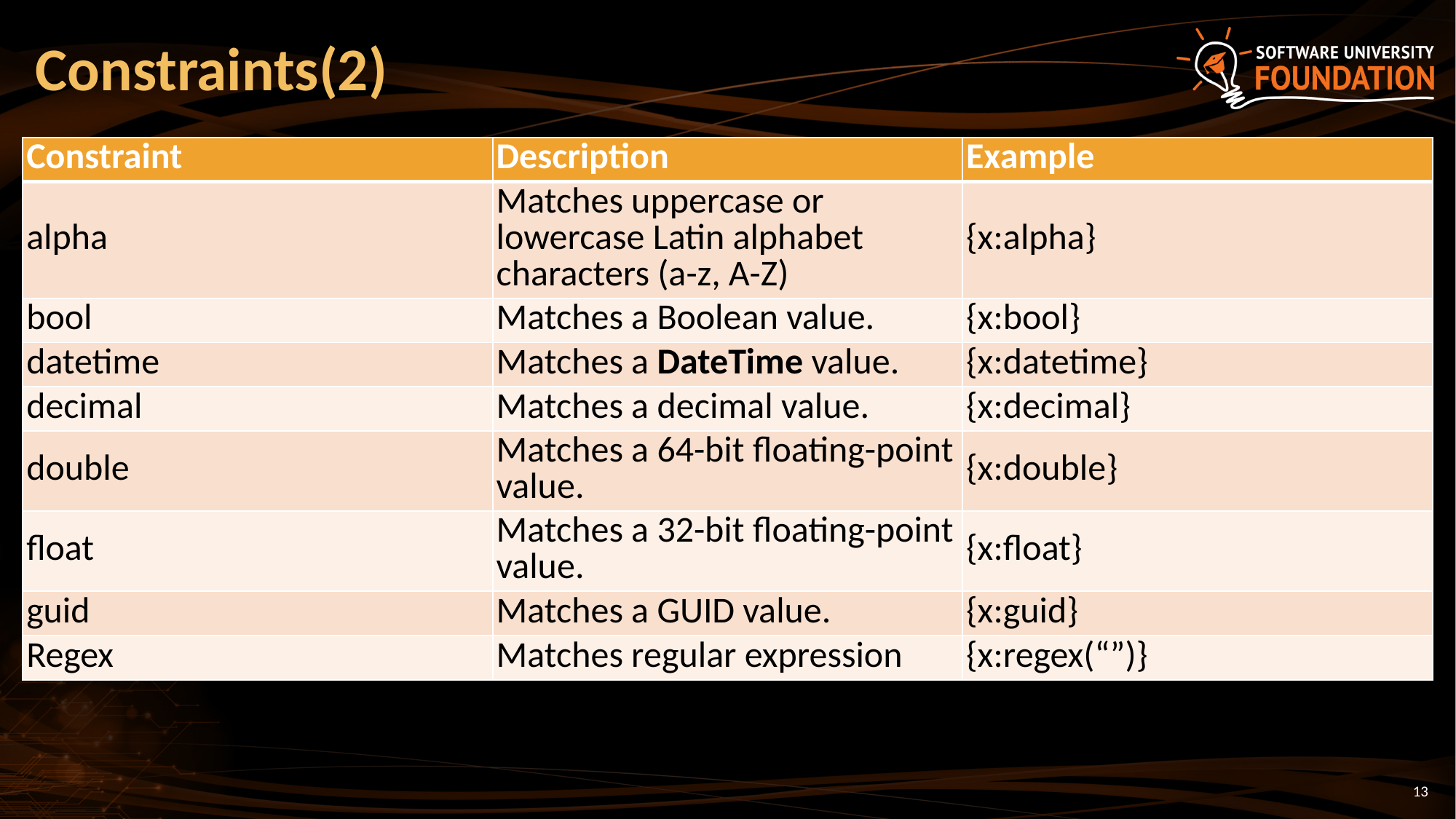

# Constraints(2)
| Constraint | Description | Example |
| --- | --- | --- |
| alpha | Matches uppercase or lowercase Latin alphabet characters (a-z, A-Z) | {x:alpha} |
| bool | Matches a Boolean value. | {x:bool} |
| datetime | Matches a DateTime value. | {x:datetime} |
| decimal | Matches a decimal value. | {x:decimal} |
| double | Matches a 64-bit floating-point value. | {x:double} |
| float | Matches a 32-bit floating-point value. | {x:float} |
| guid | Matches a GUID value. | {x:guid} |
| Regex | Matches regular expression | {x:regex(“”)} |
13